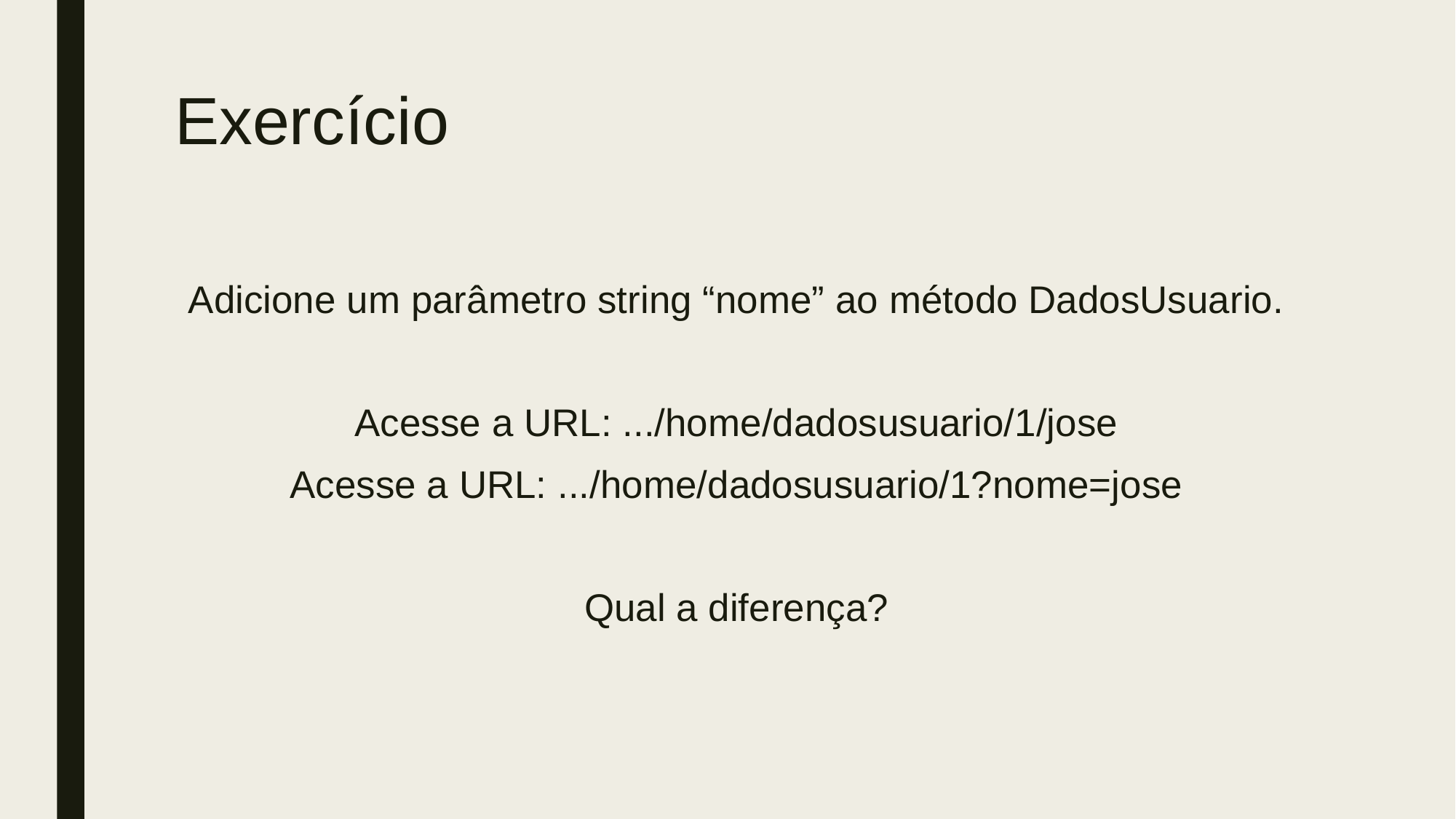

# Exercício
Adicione um parâmetro string “nome” ao método DadosUsuario.

Acesse a URL: .../home/dadosusuario/1/jose
Acesse a URL: .../home/dadosusuario/1?nome=jose

Qual a diferença?